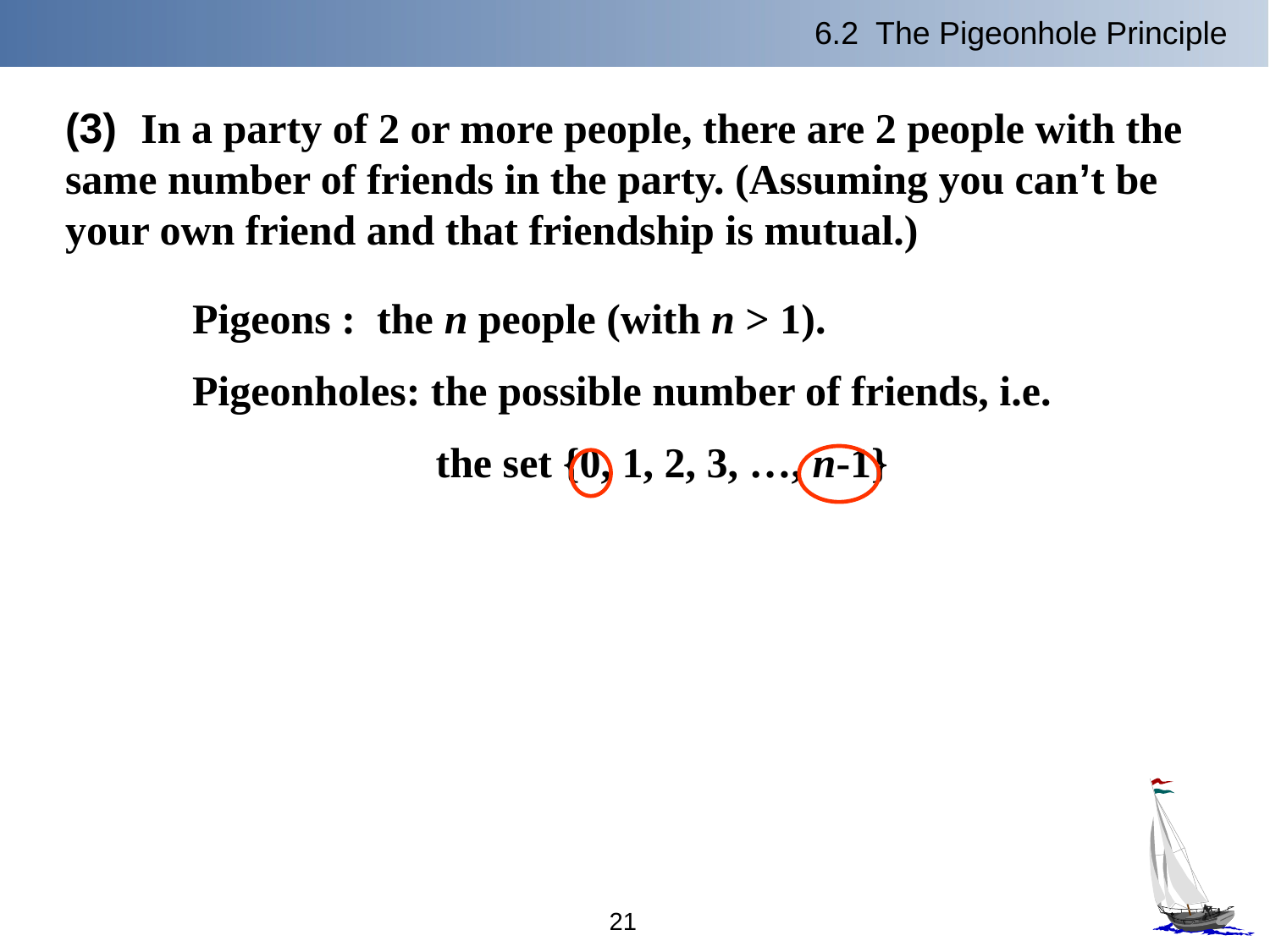

6.2  The Pigeonhole Principle
(3)  In a party of 2 or more people, there are 2 people with the same number of friends in the party. (Assuming you can’t be your own friend and that friendship is mutual.)
Pigeons :  the n people (with n > 1).
Pigeonholes: the possible number of friends, i.e.
                       the set {0, 1, 2, 3, …, n-1}

21